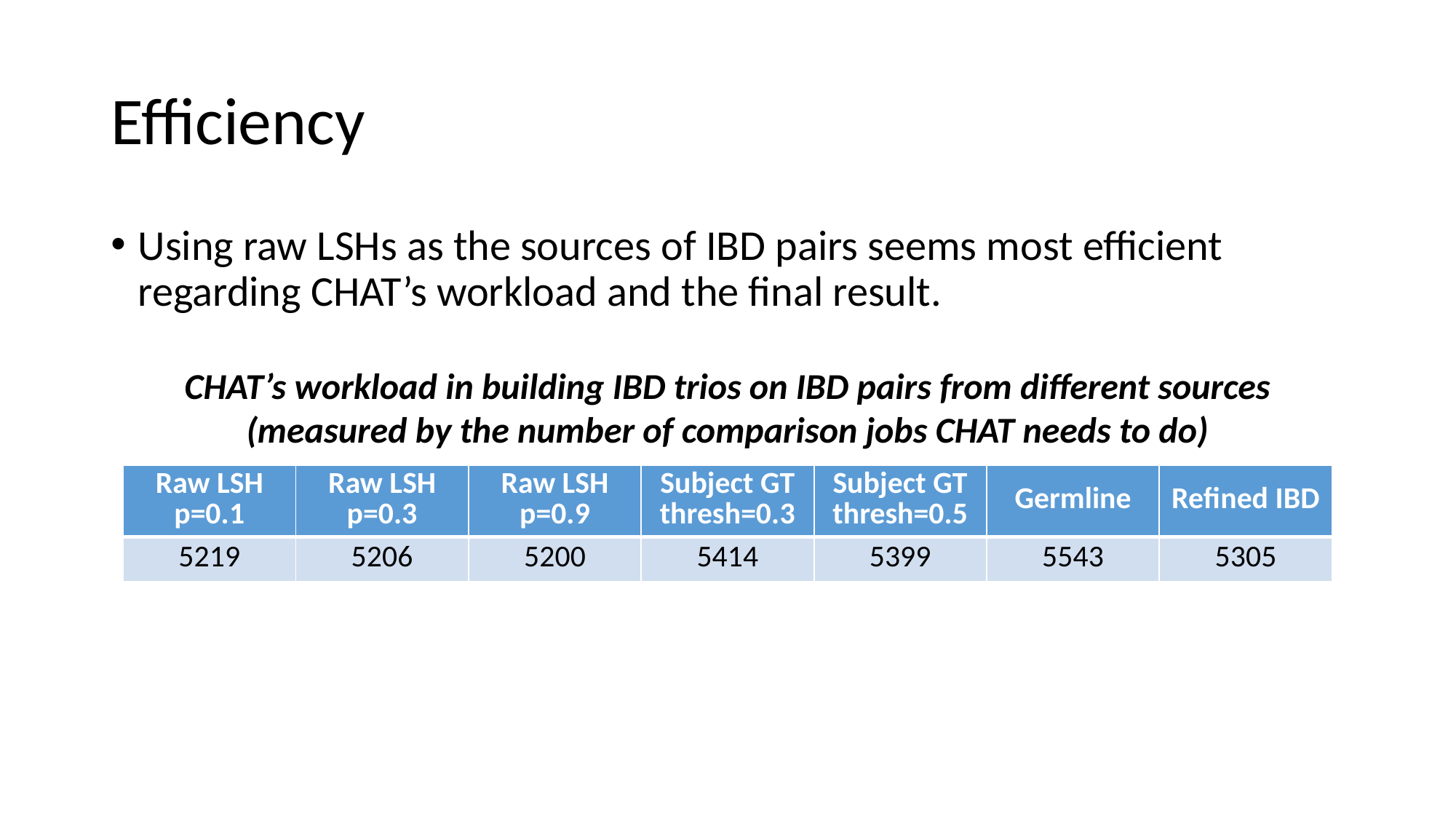

# Efficiency
Using raw LSHs as the sources of IBD pairs seems most efficient regarding CHAT’s workload and the final result.
CHAT’s workload in building IBD trios on IBD pairs from different sources (measured by the number of comparison jobs CHAT needs to do)
| Raw LSH p=0.1 | Raw LSH p=0.3 | Raw LSH p=0.9 | Subject GT thresh=0.3 | Subject GT thresh=0.5 | Germline | Refined IBD |
| --- | --- | --- | --- | --- | --- | --- |
| 5219 | 5206 | 5200 | 5414 | 5399 | 5543 | 5305 |